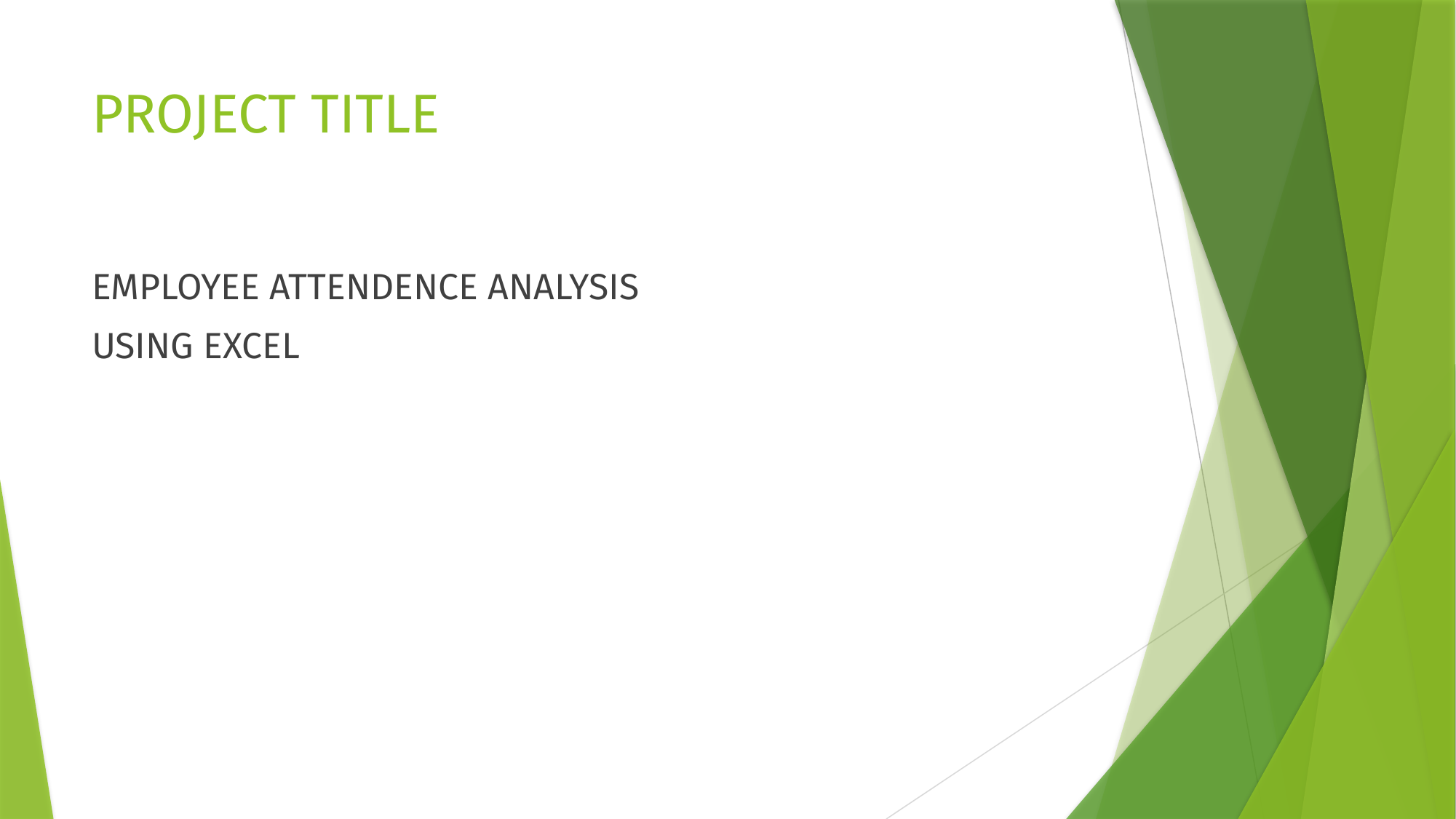

# PROJECT TITLE
EMPLOYEE ATTENDENCE ANALYSIS
USING EXCEL